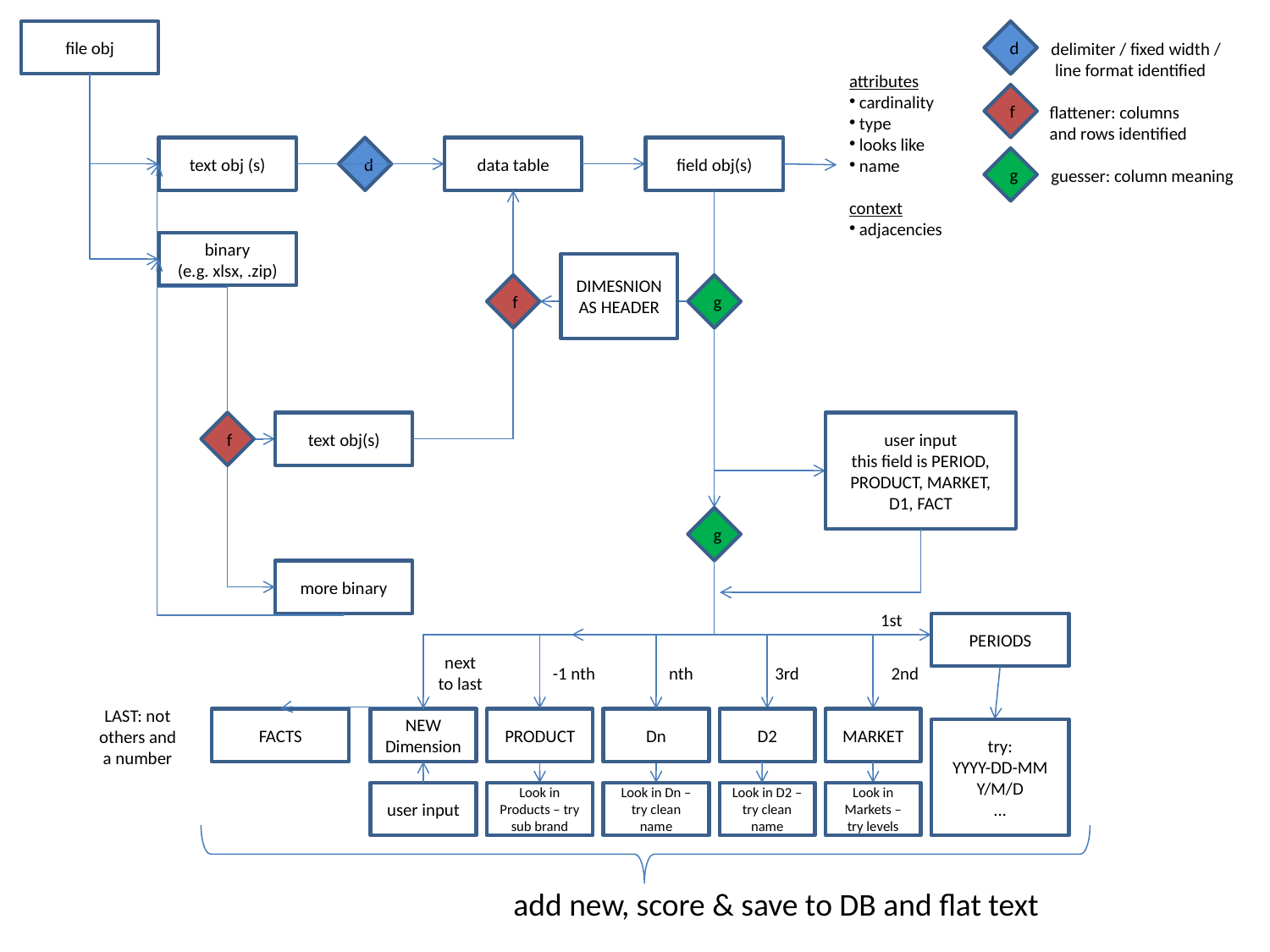

file obj
d
delimiter / fixed width /
 line format identified
attributes
 cardinality
 type
 looks like
 name

context
 adjacencies

f
flattener: columns and rows identified
text obj (s)
d
data table
field obj(s)
g
guesser: column meaning
binary
(e.g. xlsx, .zip)
DIMESNION AS HEADER
f
g

f
text obj(s)
user input
this field is PERIOD, PRODUCT, MARKET, D1, FACT
g
more binary
1st
PERIODS
next to last
-1 nth
nth
3rd
2nd
LAST: not others and a number
FACTS
NEW
Dimension
PRODUCT
Dn
D2
MARKET
try:
YYYY-DD-MM
Y/M/D
...
user input
Look in Products – try sub brand
Look in Dn – try clean name
Look in D2 – try clean name
Look in Markets – try levels
add new, score & save to DB and flat text